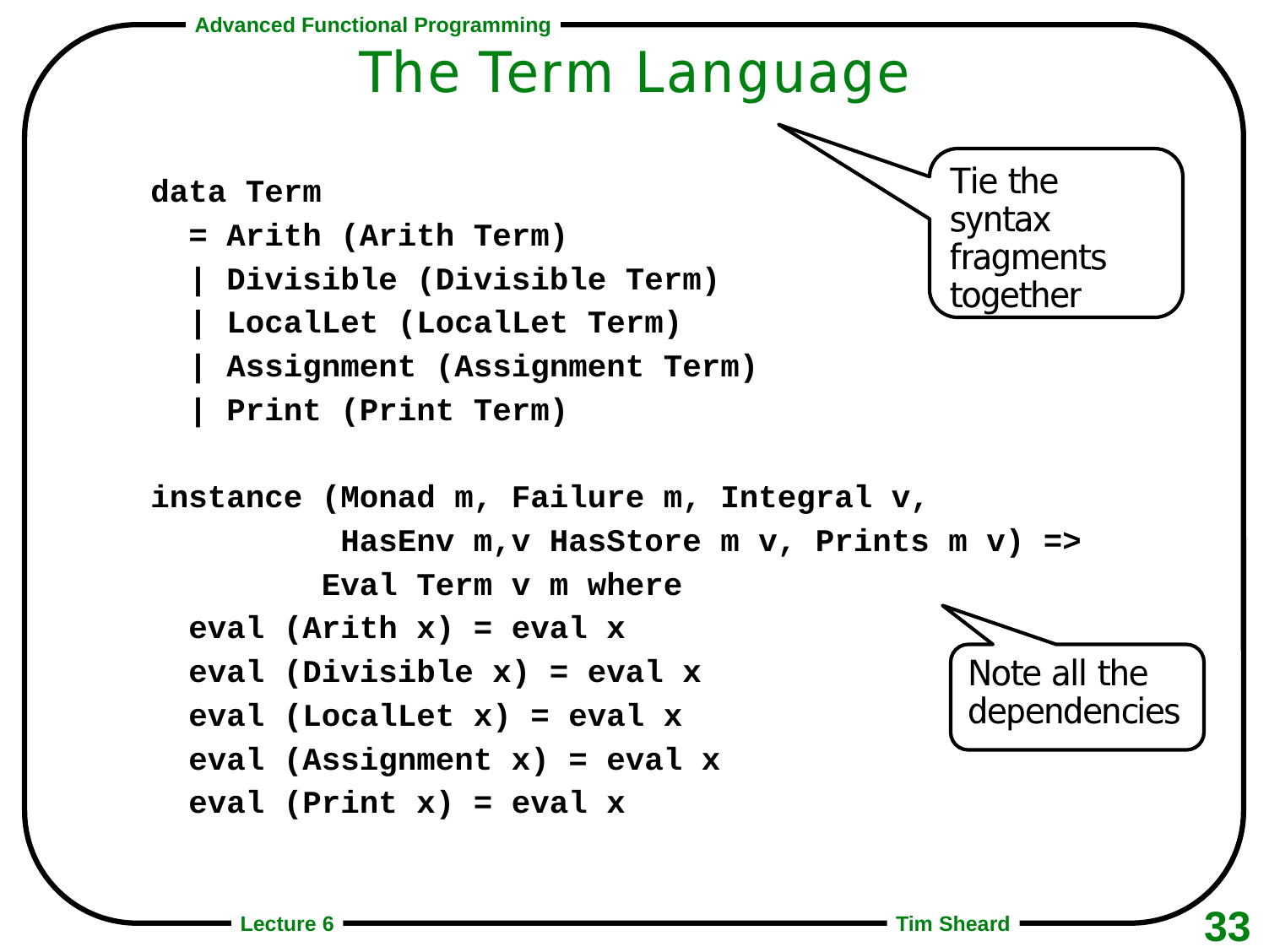

# The Term Language
Tie the syntax fragments together
data Term
  = Arith (Arith Term)
  | Divisible (Divisible Term)
  | LocalLet (LocalLet Term)
  | Assignment (Assignment Term)
  | Print (Print Term)

instance (Monad m, Failure m, Integral v,
          HasEnv m,v HasStore m v, Prints m v) =>
         Eval Term v m where
  eval (Arith x) = eval x
  eval (Divisible x) = eval x
  eval (LocalLet x) = eval x
  eval (Assignment x) = eval x
  eval (Print x) = eval x

Note all the dependencies